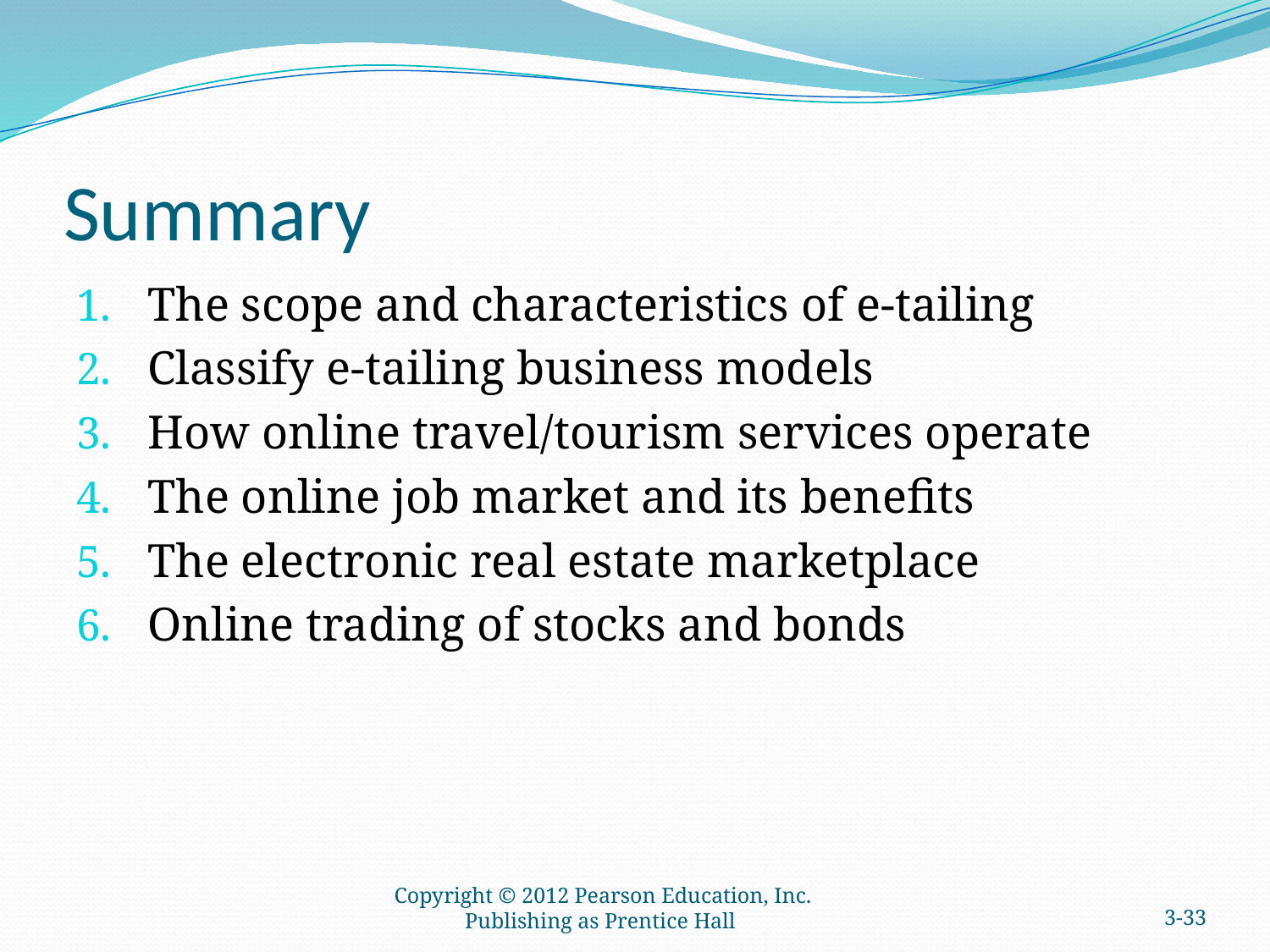

# Summary
The scope and characteristics of e-tailing
Classify e-tailing business models
How online travel/tourism services operate
The online job market and its benefits
The electronic real estate marketplace
Online trading of stocks and bonds
Copyright © 2012 Pearson Education, Inc. Publishing as Prentice Hall
3-33